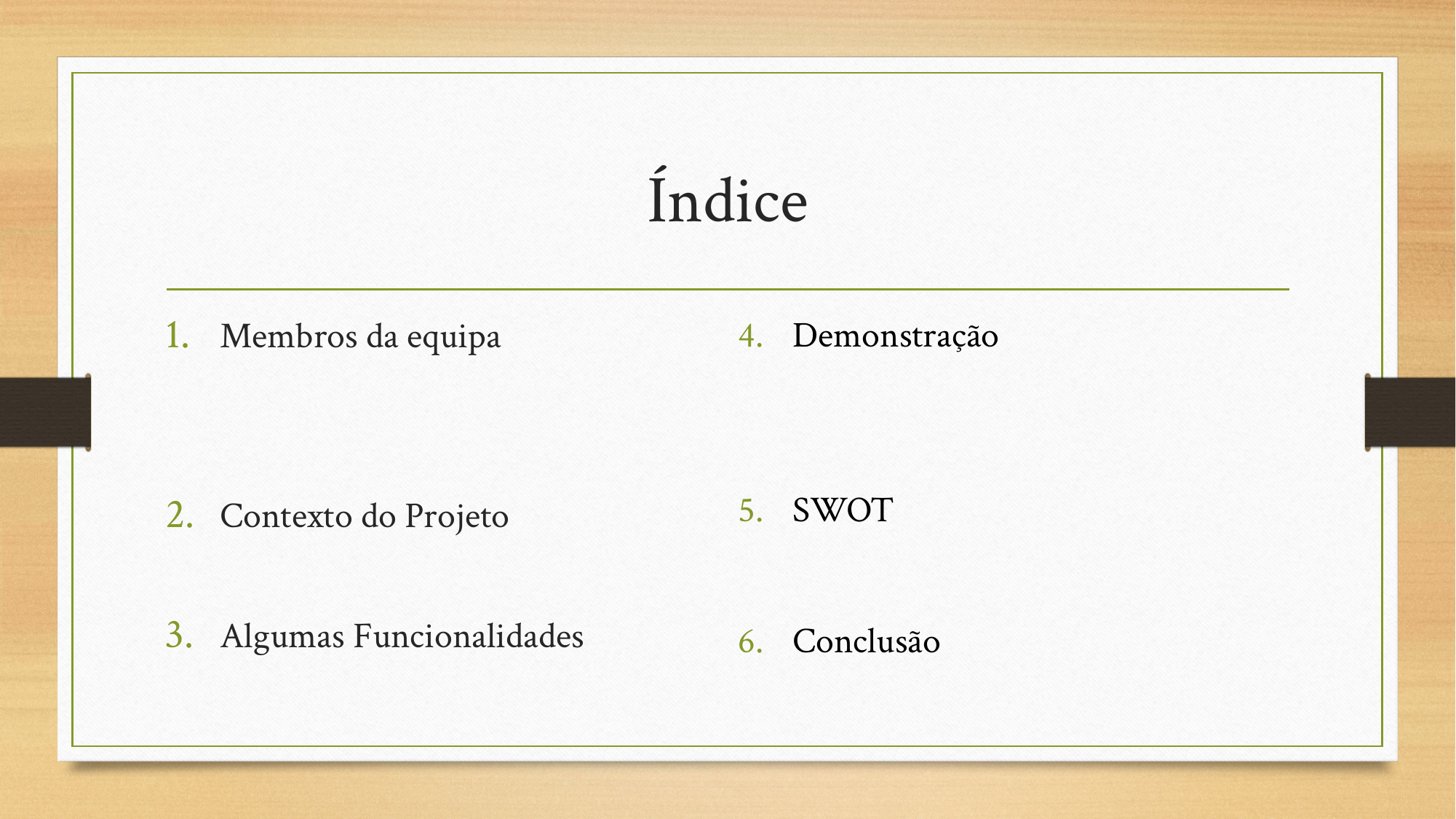

# Índice
Membros da equipa

Contexto do Projeto

Algumas Funcionalidades

Demonstração

SWOT

Conclusão